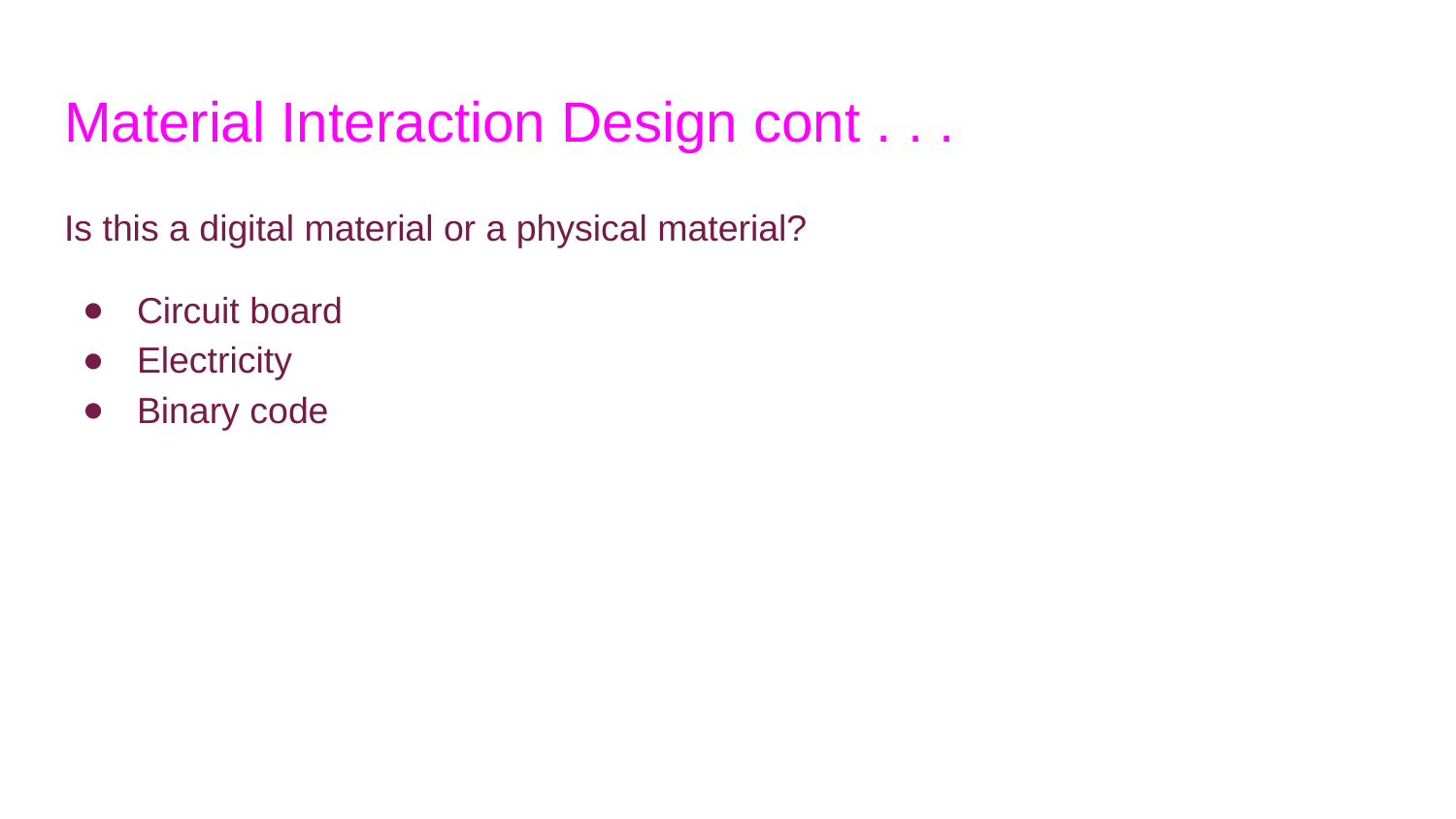

# Material Interaction Design cont . . .
Is this a digital material or a physical material?
Circuit board
Electricity
Binary code